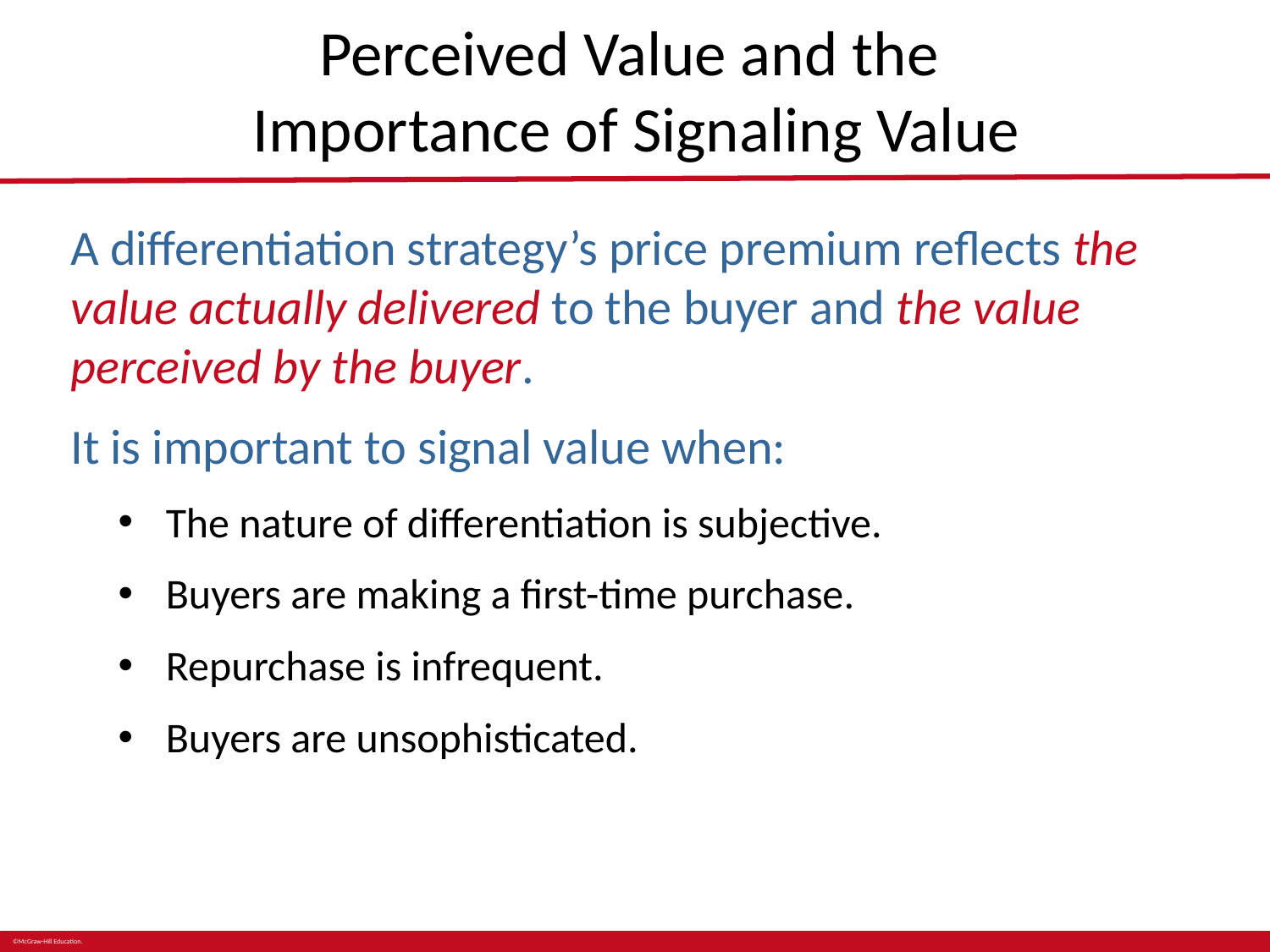

# Perceived Value and the Importance of Signaling Value
A differentiation strategy’s price premium reflects the value actually delivered to the buyer and the value perceived by the buyer.
It is important to signal value when:
The nature of differentiation is subjective.
Buyers are making a first-time purchase.
Repurchase is infrequent.
Buyers are unsophisticated.